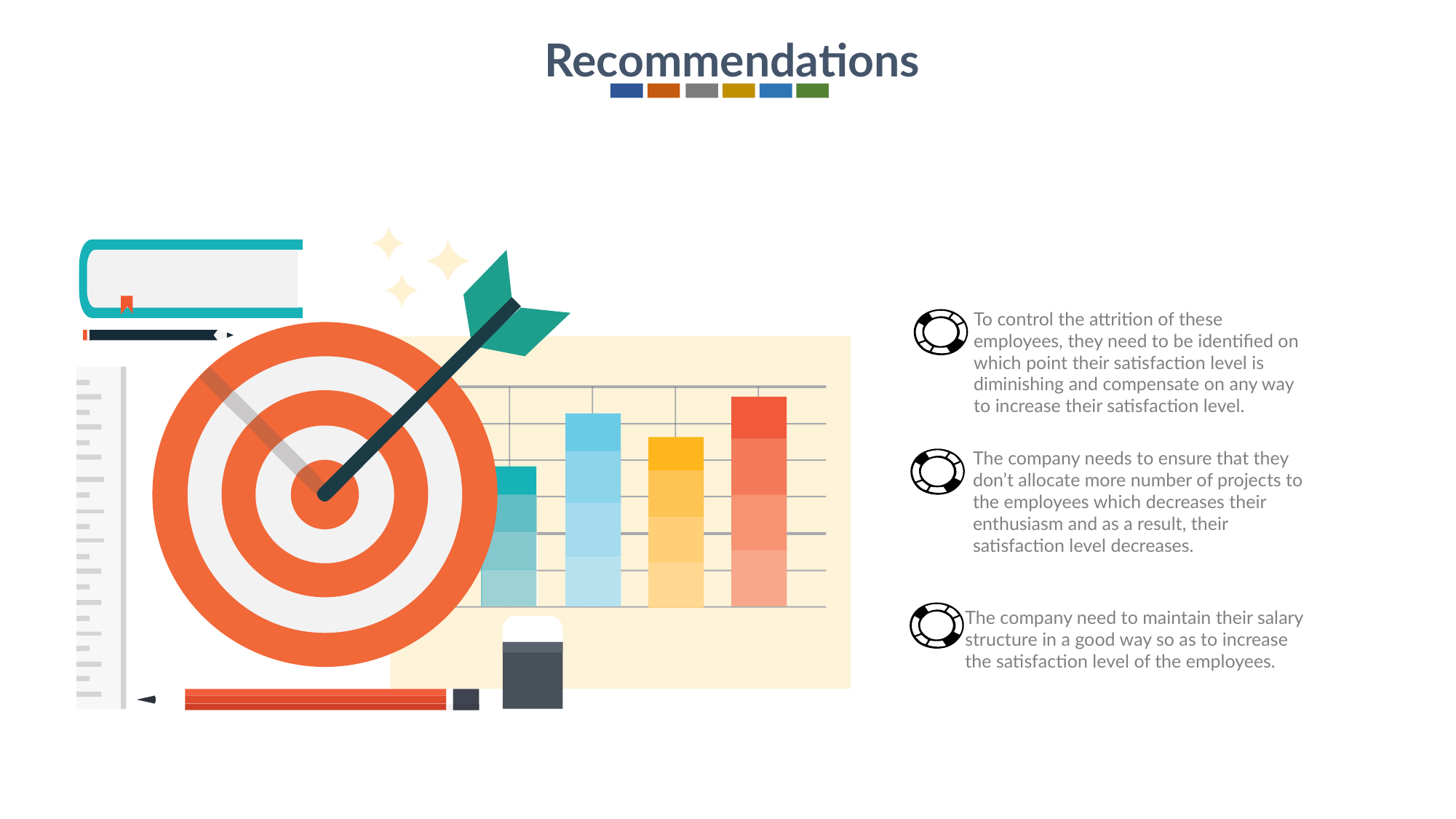

Recommendations

To control the attrition of these employees, they need to be identified on which point their satisfaction level is diminishing and compensate on any way to increase their satisfaction level.

The company needs to ensure that they don’t allocate more number of projects to the employees which decreases their enthusiasm and as a result, their satisfaction level decreases.

The company need to maintain their salary structure in a good way so as to increase the satisfaction level of the employees.